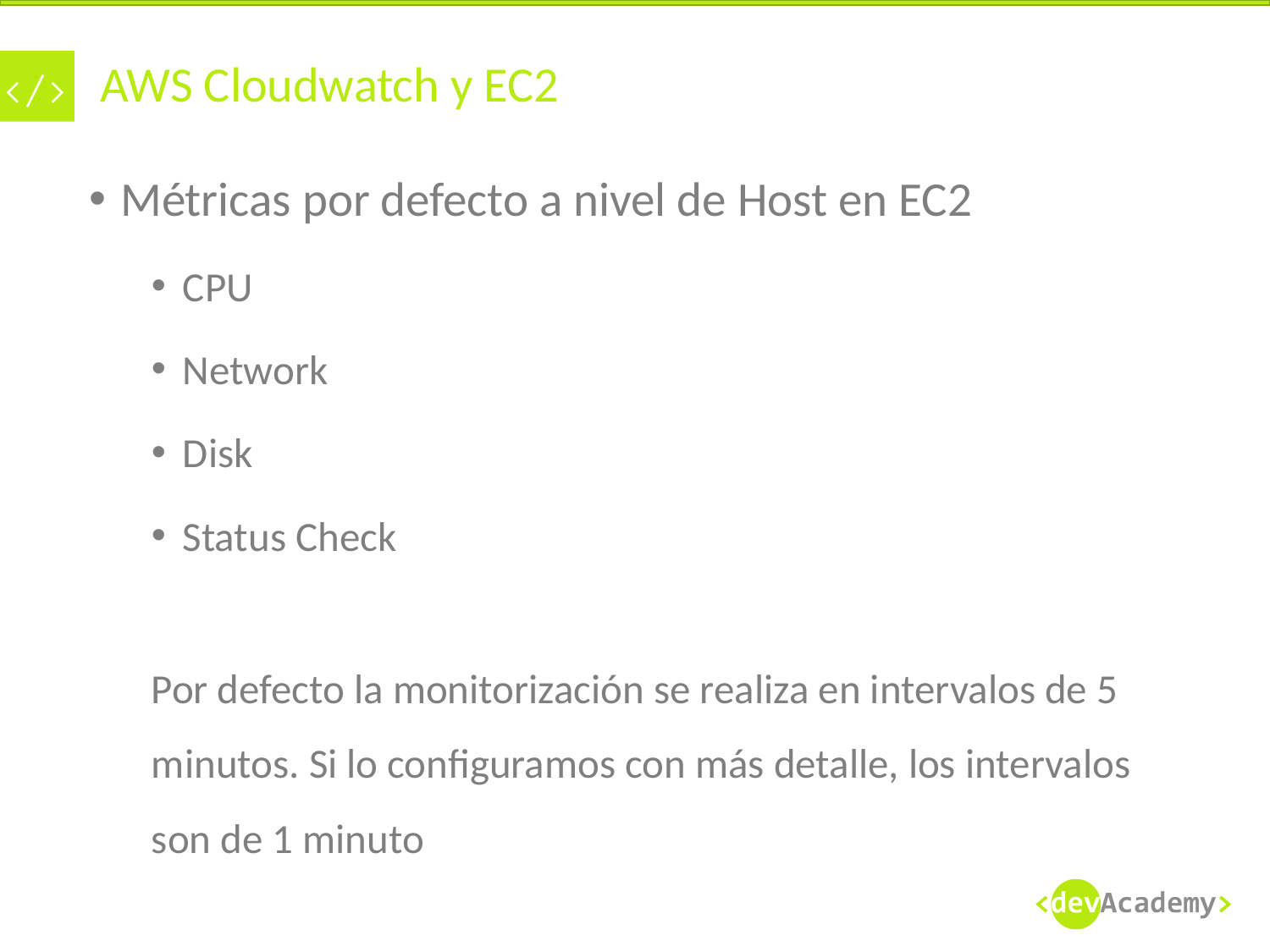

# AWS Cloudwatch y EC2
Métricas por defecto a nivel de Host en EC2
CPU
Network
Disk
Status Check

Por defecto la monitorización se realiza en intervalos de 5 minutos. Si lo configuramos con más detalle, los intervalos son de 1 minuto